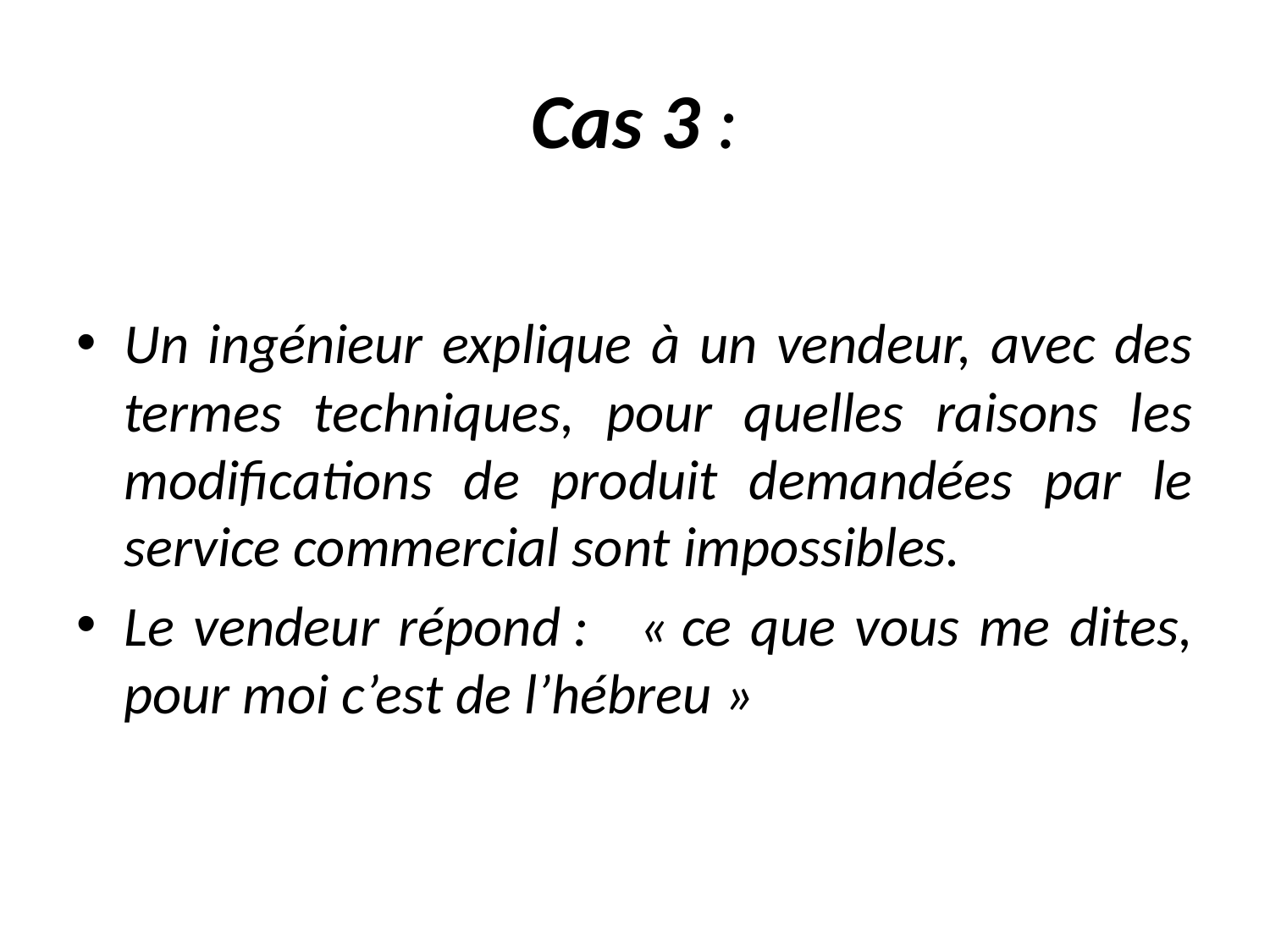

# Cas 3 :

Un ingénieur explique à un vendeur, avec des termes techniques, pour quelles raisons les modifications de produit demandées par le service commercial sont impossibles.
Le vendeur répond :   « ce que vous me dites, pour moi c’est de l’hébreu »